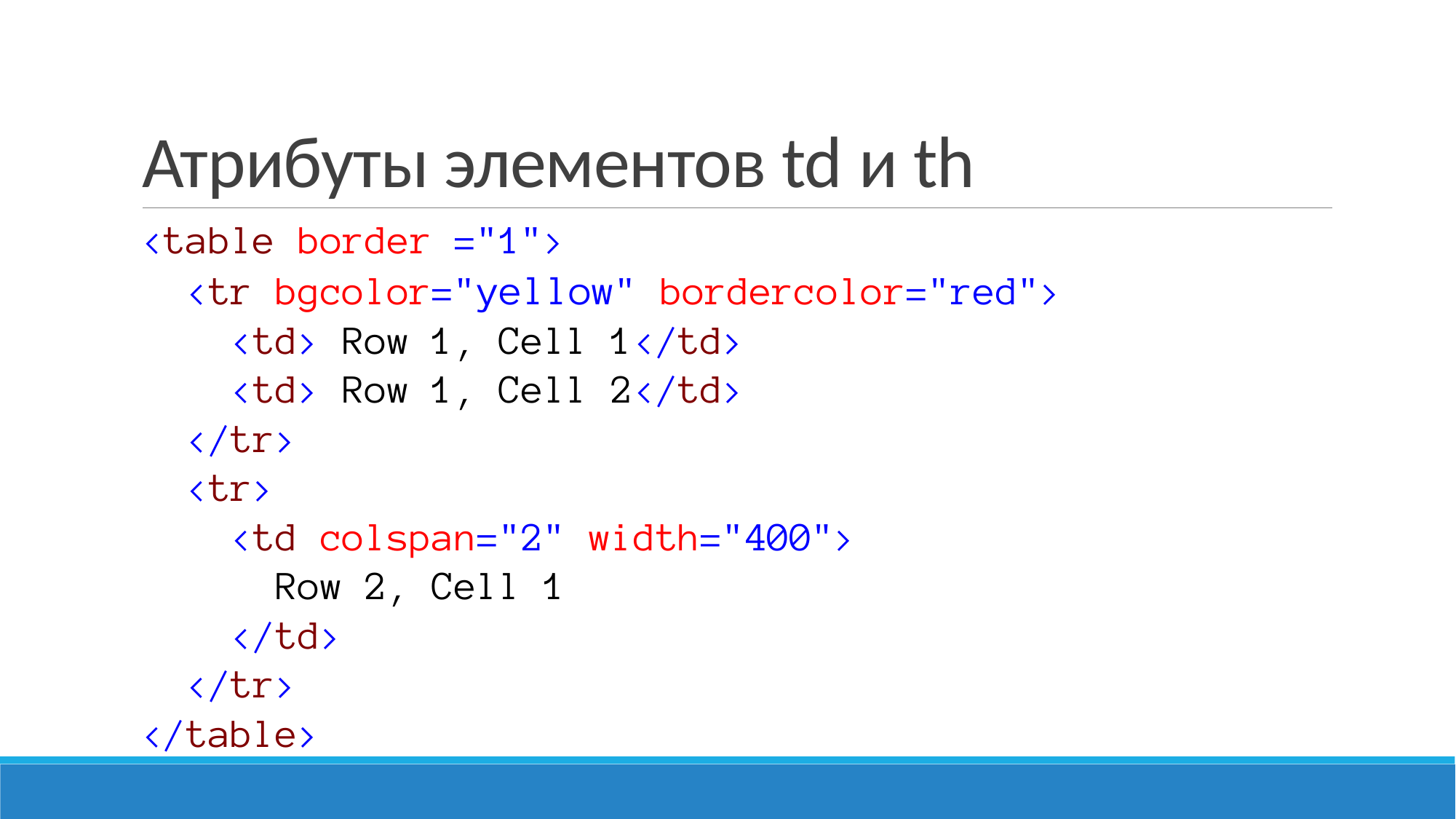

# Атрибуты элементов td и th
<table border ="1">
  <tr bgcolor="yellow" bordercolor="red">
    <td> Row 1, Cell 1</td>
    <td> Row 1, Cell 2</td>
  </tr>
  <tr>
    <td colspan="2" width="400">
      Row 2, Cell 1
    </td>
  </tr>
</table>